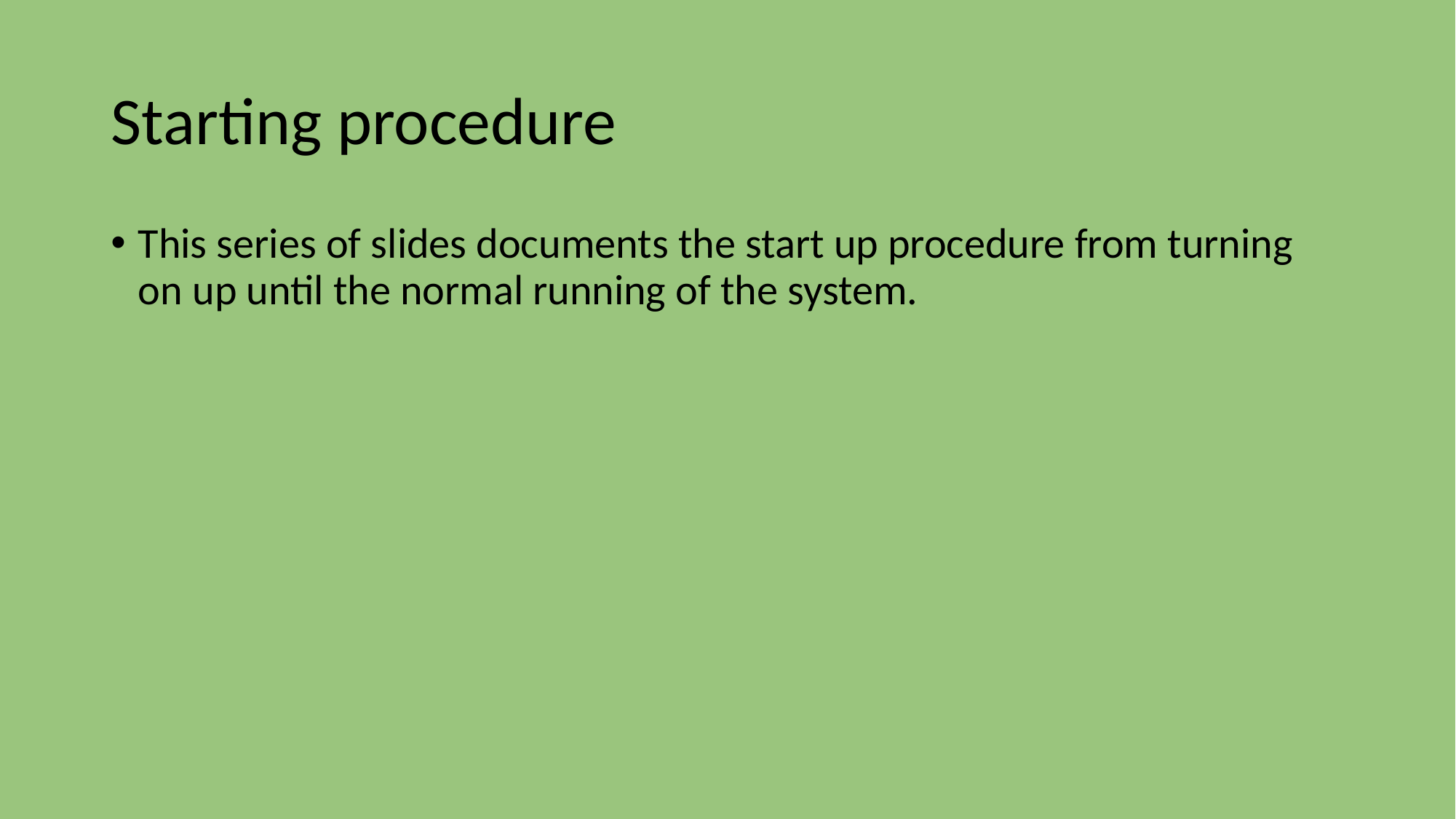

# Starting procedure
This series of slides documents the start up procedure from turning on up until the normal running of the system.